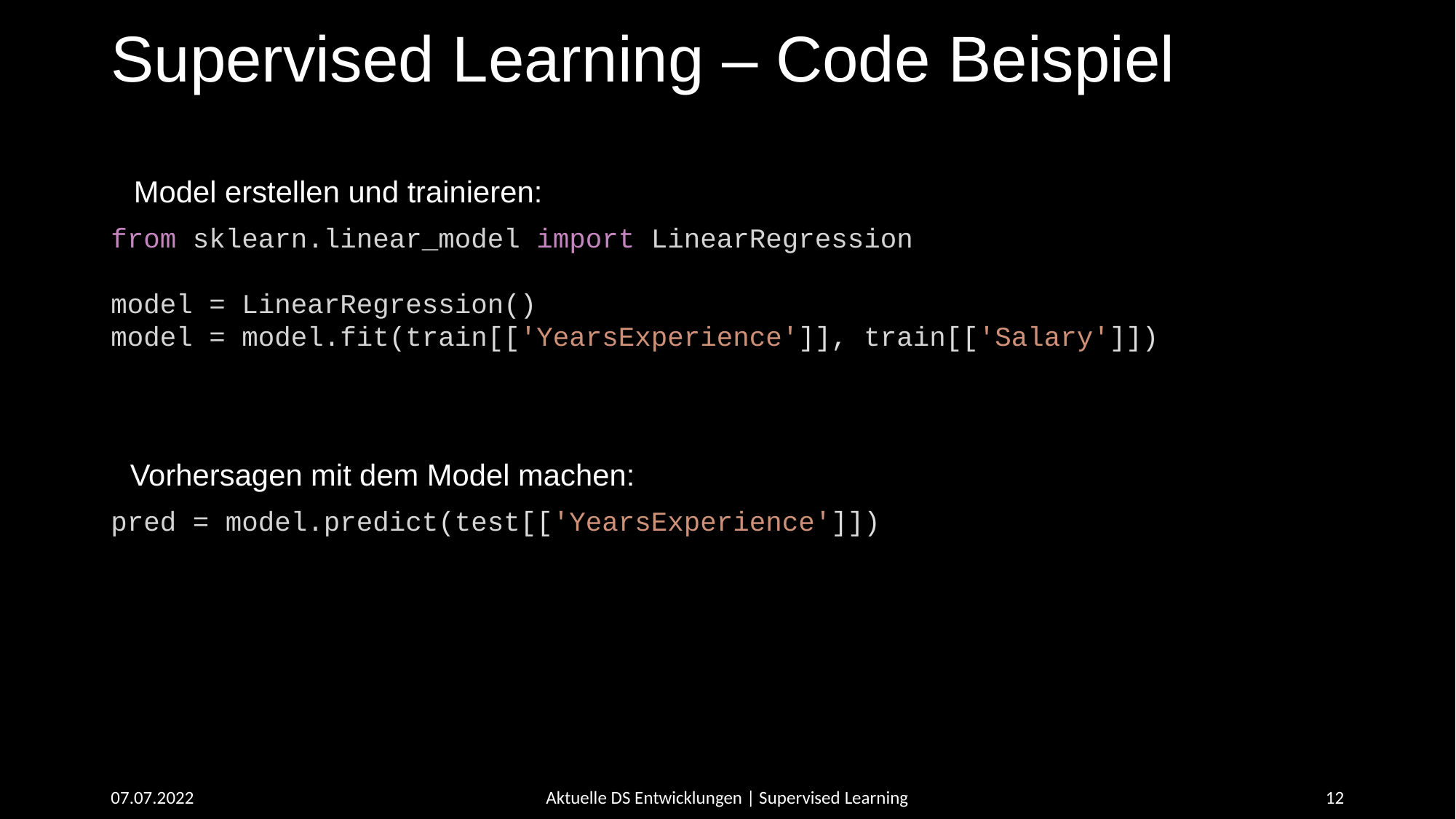

# Supervised Learning – Code Beispiel
Model erstellen und trainieren:
from sklearn.linear_model import LinearRegression

model = LinearRegression()
model = model.fit(train[['YearsExperience']], train[['Salary']])

Vorhersagen mit dem Model machen:
pred = model.predict(test[['YearsExperience']])
07.07.2022
Aktuelle DS Entwicklungen | Supervised Learning
12